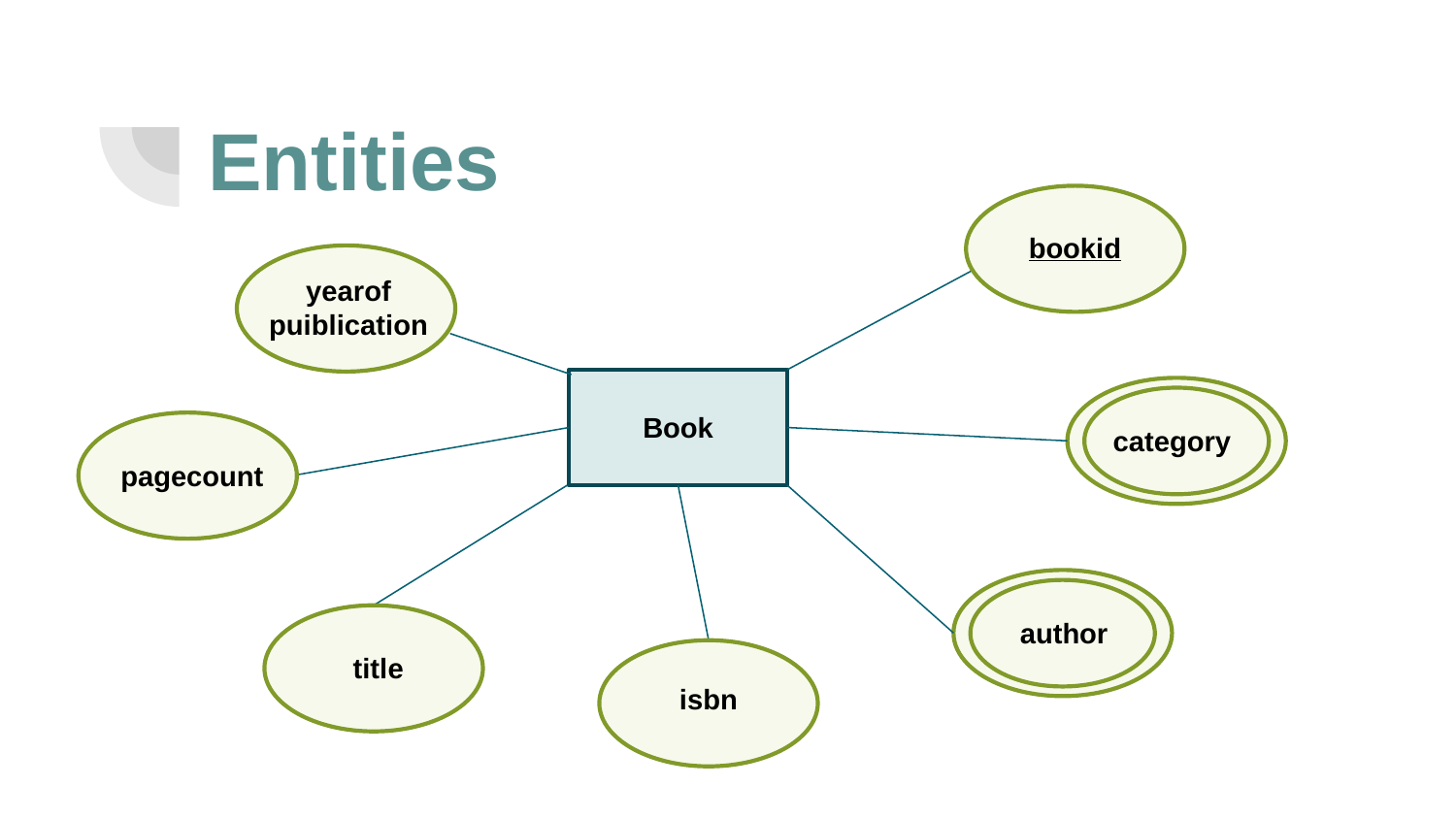

Entities

bookid

yearof
puiblication

Book

category
pagecount

author

title
isbn